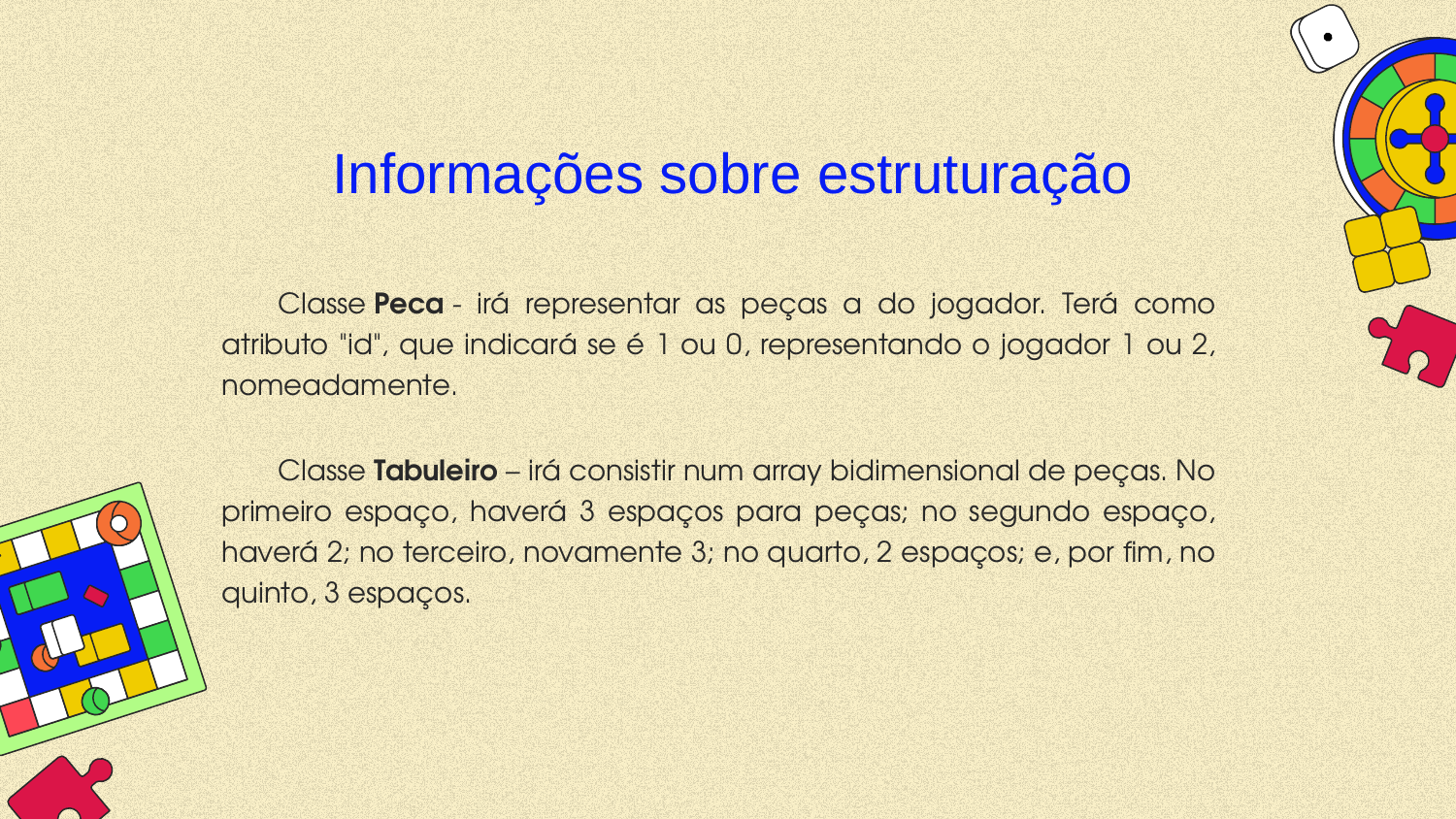

# Informações sobre estruturação
Classe Peca - irá representar as peças a do jogador. Terá como atributo "id", que indicará se é 1 ou 0, representando o jogador 1 ou 2, nomeadamente.
Classe Tabuleiro – irá consistir num array bidimensional de peças. No primeiro espaço, haverá 3 espaços para peças; no segundo espaço, haverá 2; no terceiro, novamente 3; no quarto, 2 espaços; e, por fim, no quinto, 3 espaços.